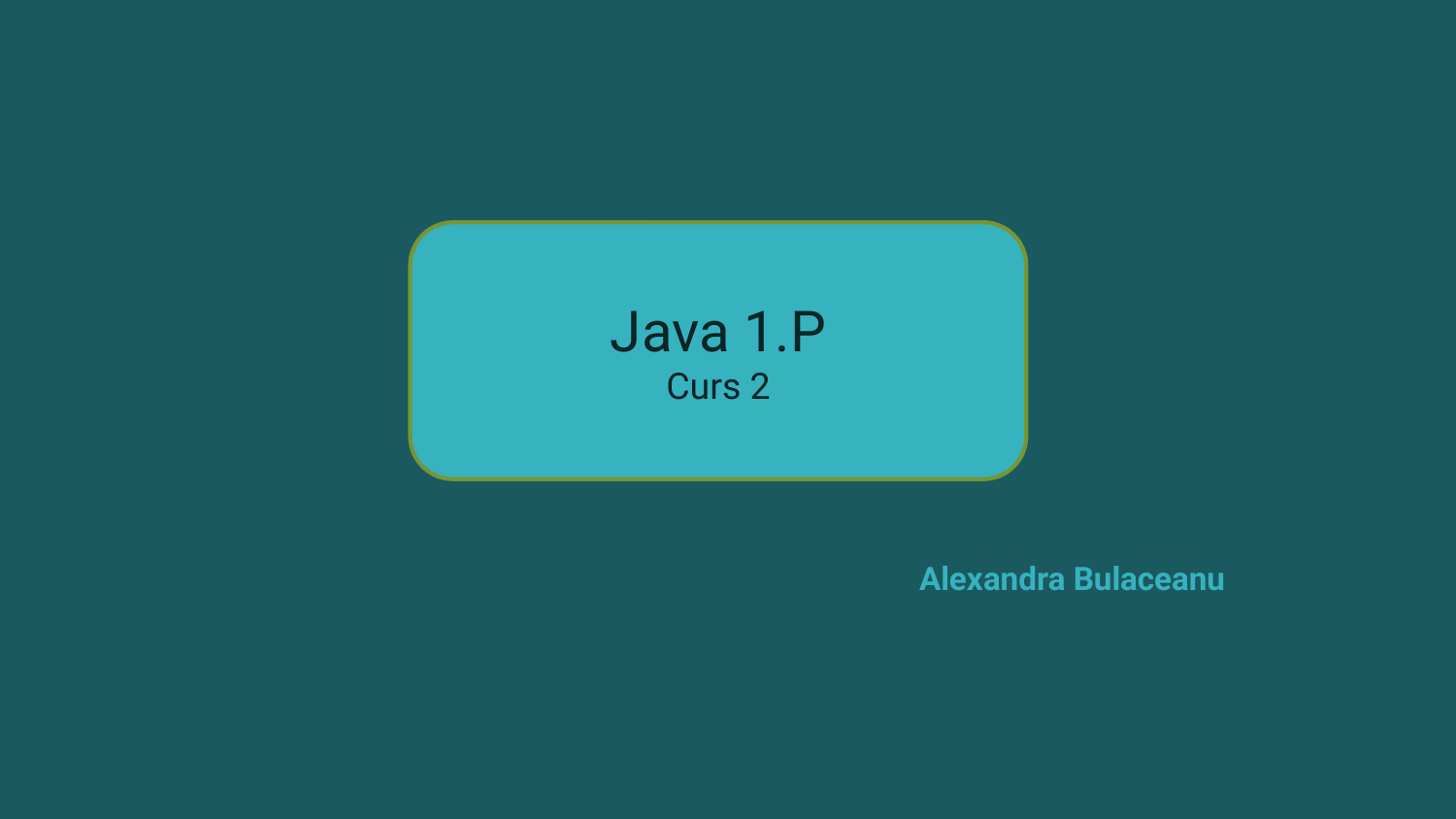

# Java 1 A
Java 1.P
Curs 2
Alexandra Bulaceanu